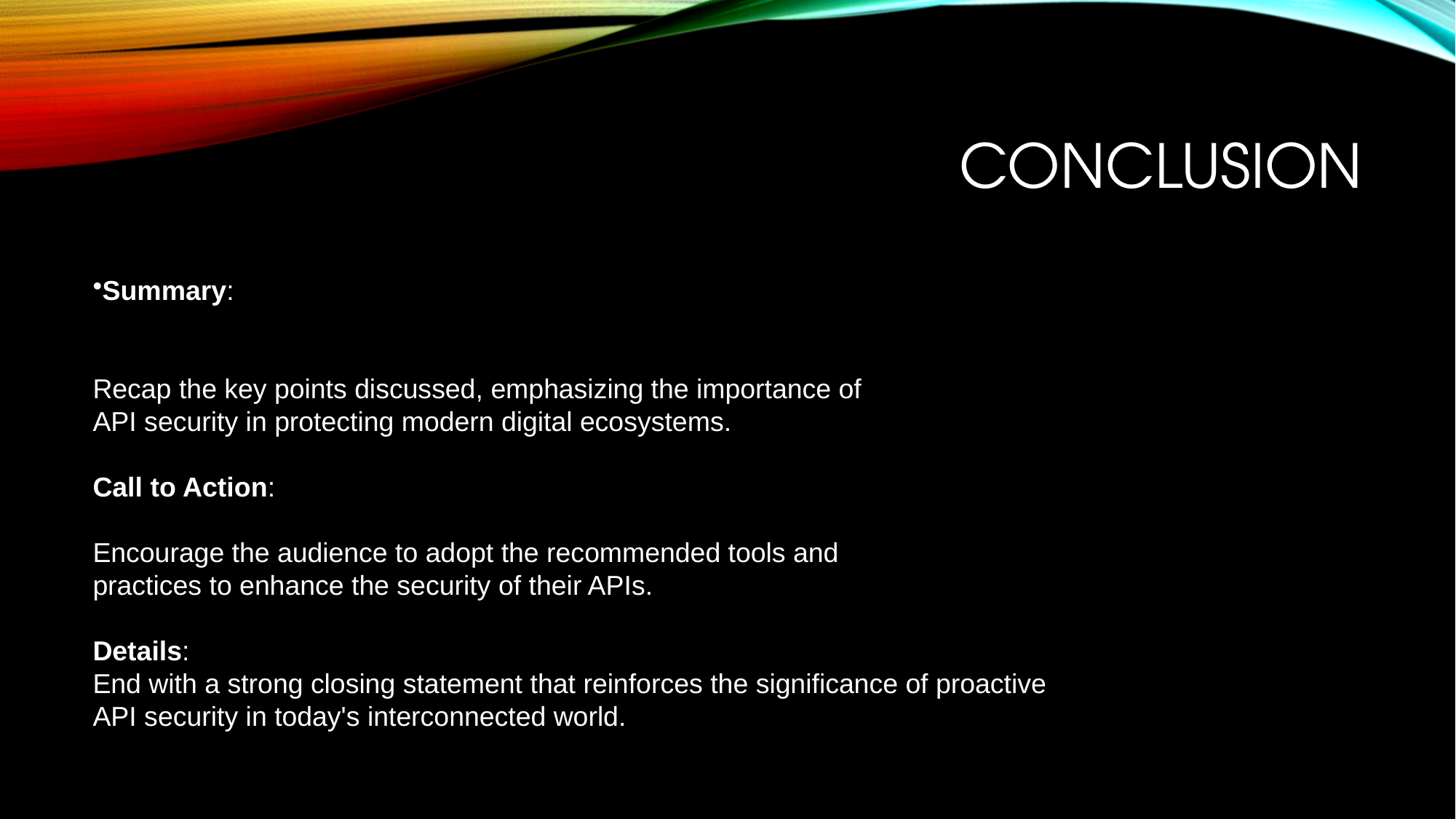

# Conclusion
Summary:

Recap the key points discussed, emphasizing the importance of
API security in protecting modern digital ecosystems.

Call to Action:

Encourage the audience to adopt the recommended tools and
practices to enhance the security of their APIs.

Details:
End with a strong closing statement that reinforces the significance of proactive
API security in today's interconnected world.